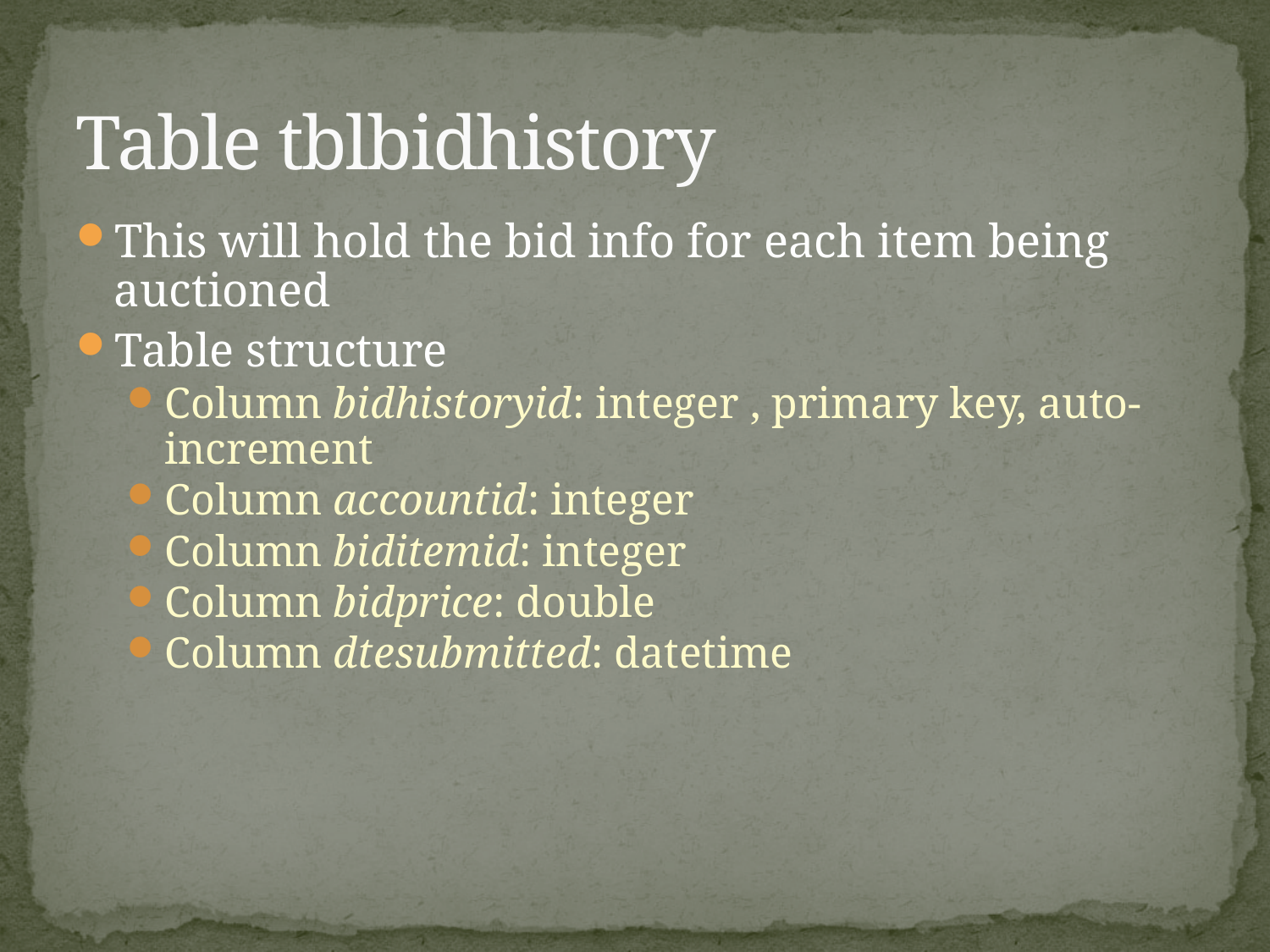

# Table tblbidhistory
This will hold the bid info for each item being auctioned
Table structure
Column bidhistoryid: integer , primary key, auto-increment
Column accountid: integer
Column biditemid: integer
Column bidprice: double
Column dtesubmitted: datetime